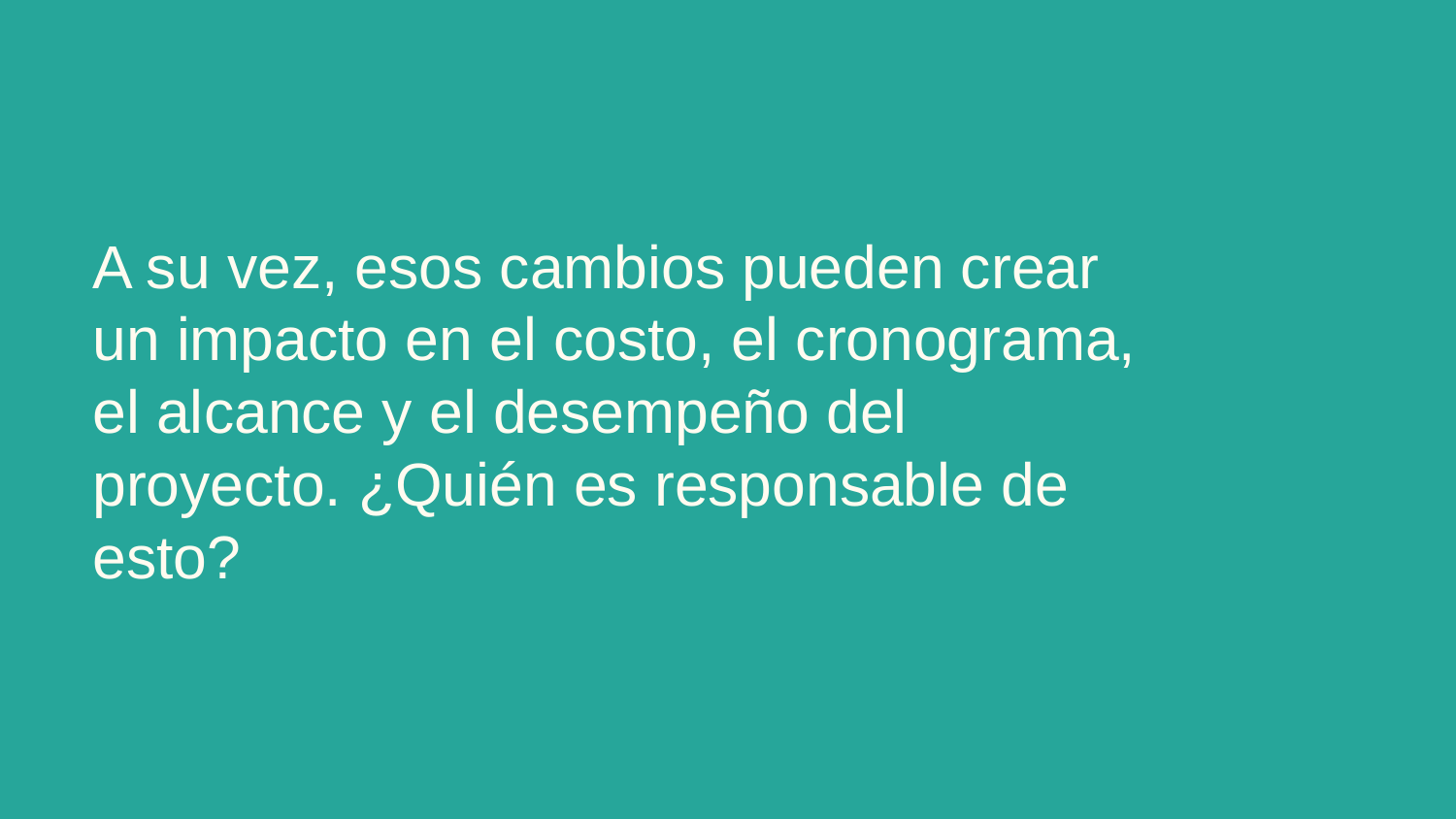

# A su vez, esos cambios pueden crear un impacto en el costo, el cronograma, el alcance y el desempeño del proyecto. ¿Quién es responsable de esto?